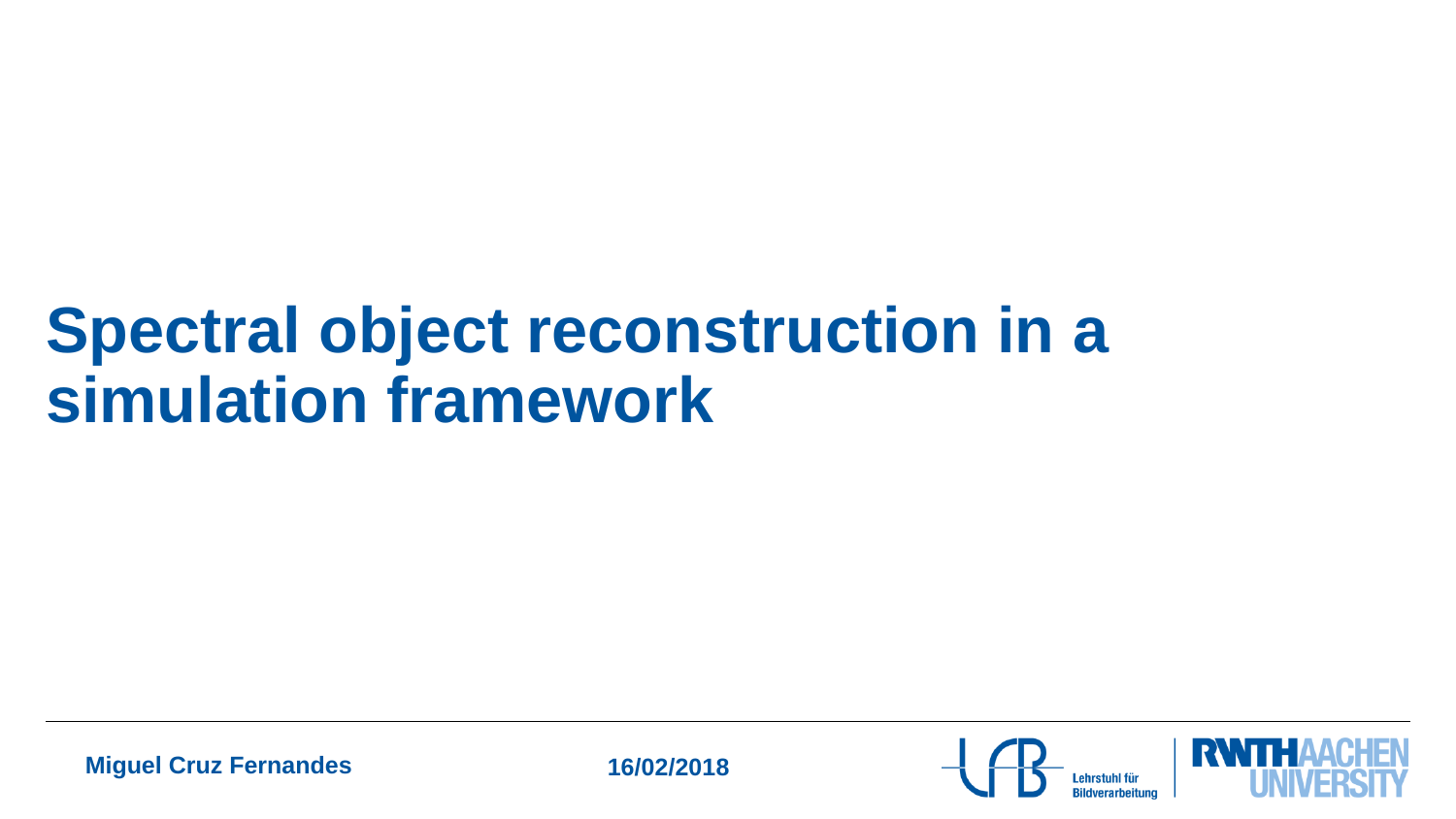

# Spectral object reconstruction in a simulation framework
Miguel Cruz Fernandes
16/02/2018